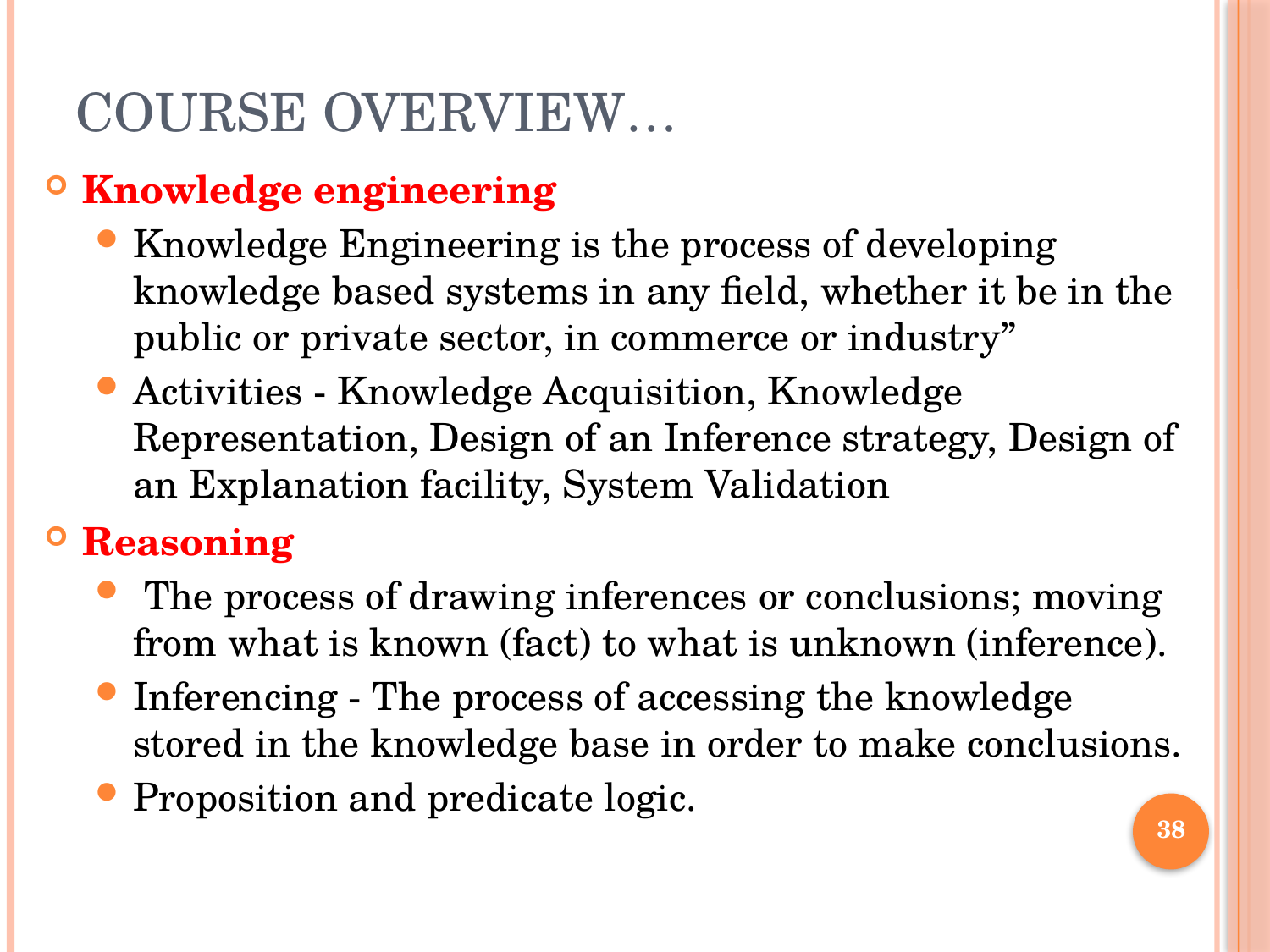

Course Overview…
Knowledge engineering
Knowledge Engineering is the process of developing knowledge based systems in any field, whether it be in the public or private sector, in commerce or industry”
Activities - Knowledge Acquisition, Knowledge Representation, Design of an Inference strategy, Design of an Explanation facility, System Validation
Reasoning
 The process of drawing inferences or conclusions; moving from what is known (fact) to what is unknown (inference).
Inferencing - The process of accessing the knowledge stored in the knowledge base in order to make conclusions.
Proposition and predicate logic.

38